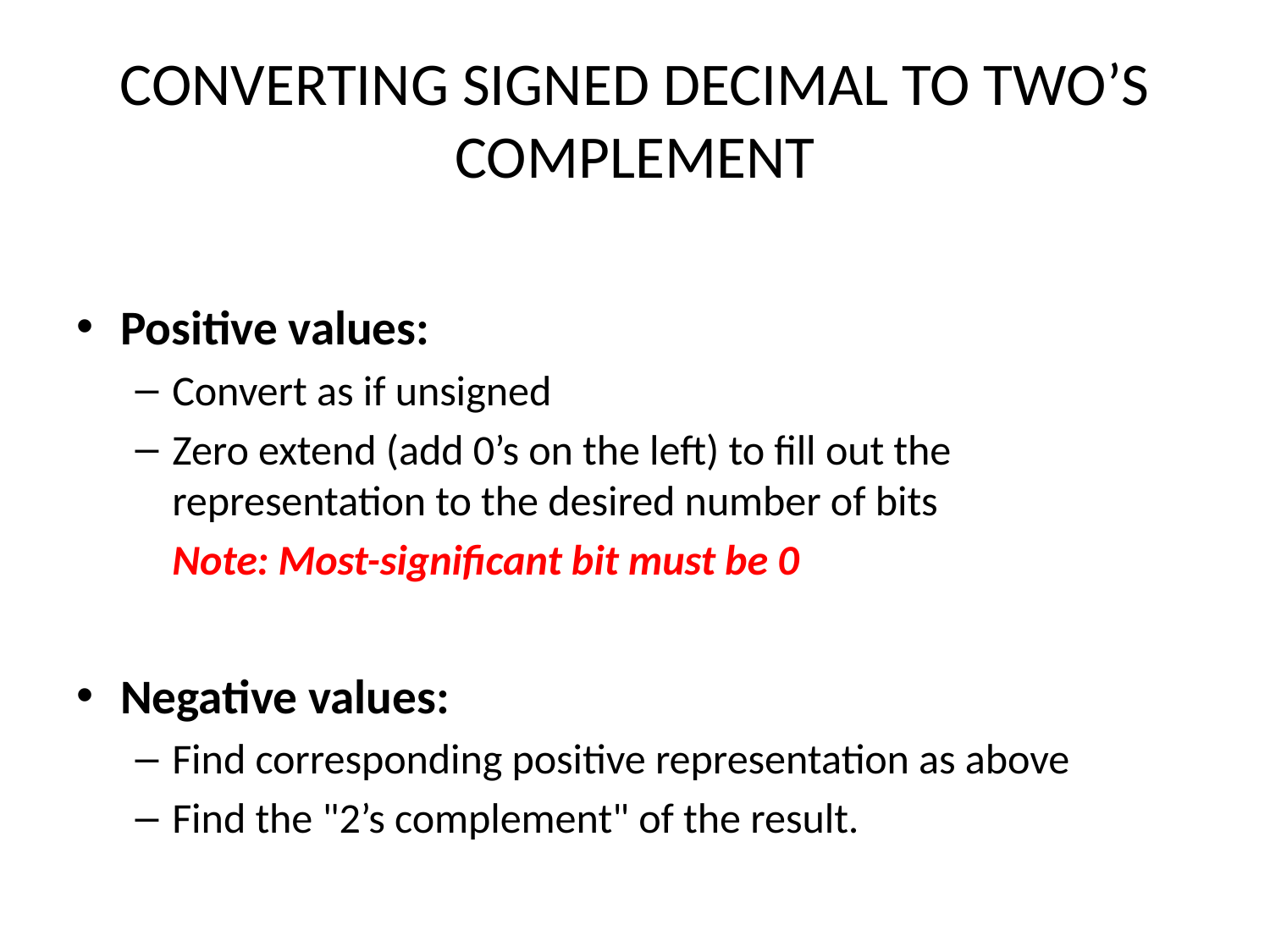

# CONVERTING SIGNED DECIMAL TO TWO’S COMPLEMENT

Positive values:
Convert as if unsigned
Zero extend (add 0’s on the left) to fill out the representation to the desired number of bits
Note: Most-significant bit must be 0

Negative values:
Find corresponding positive representation as above
Find the "2’s complement" of the result.